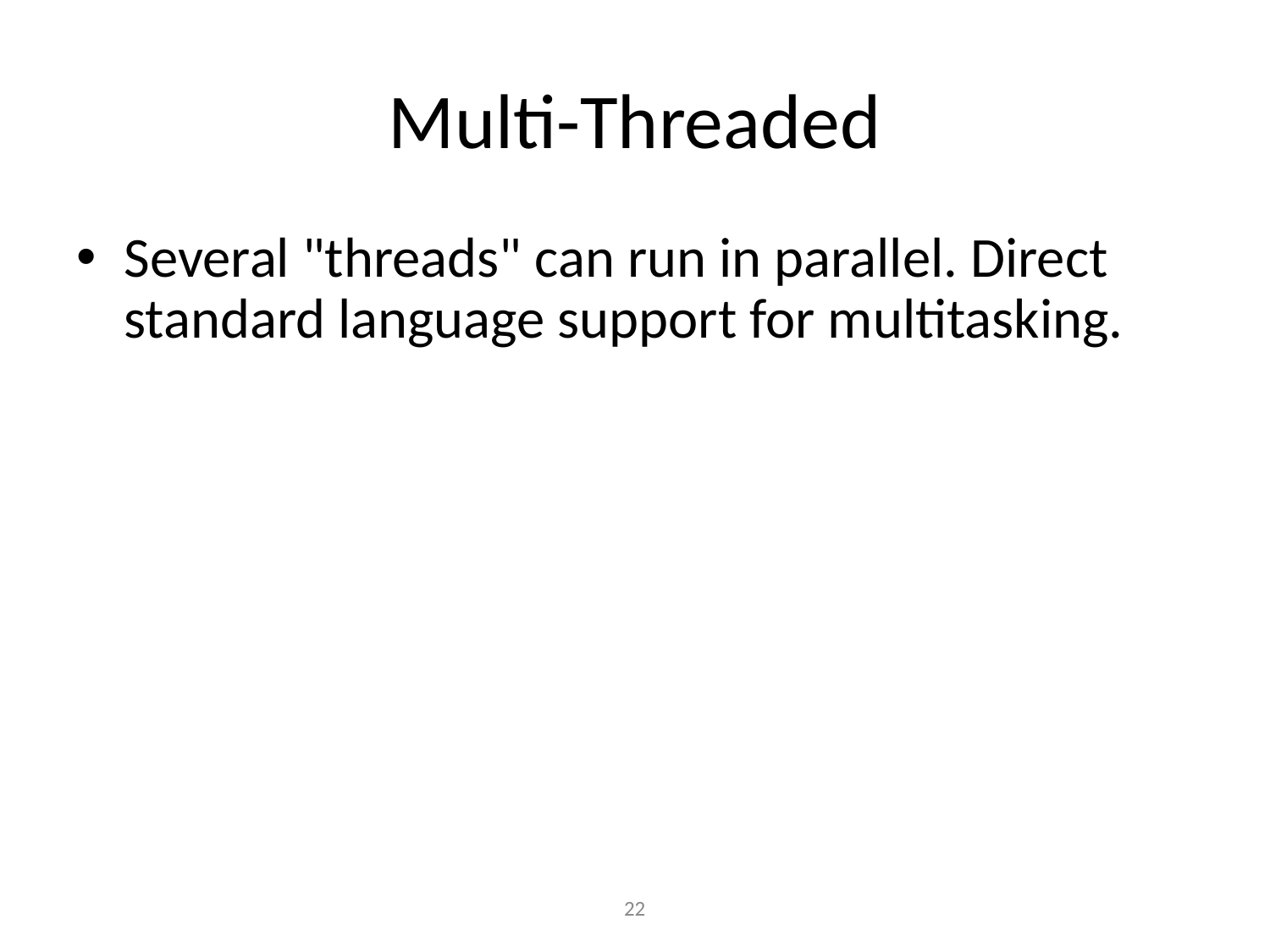

# Multi-Threaded
Several "threads" can run in parallel. Direct standard language support for multitasking.

22